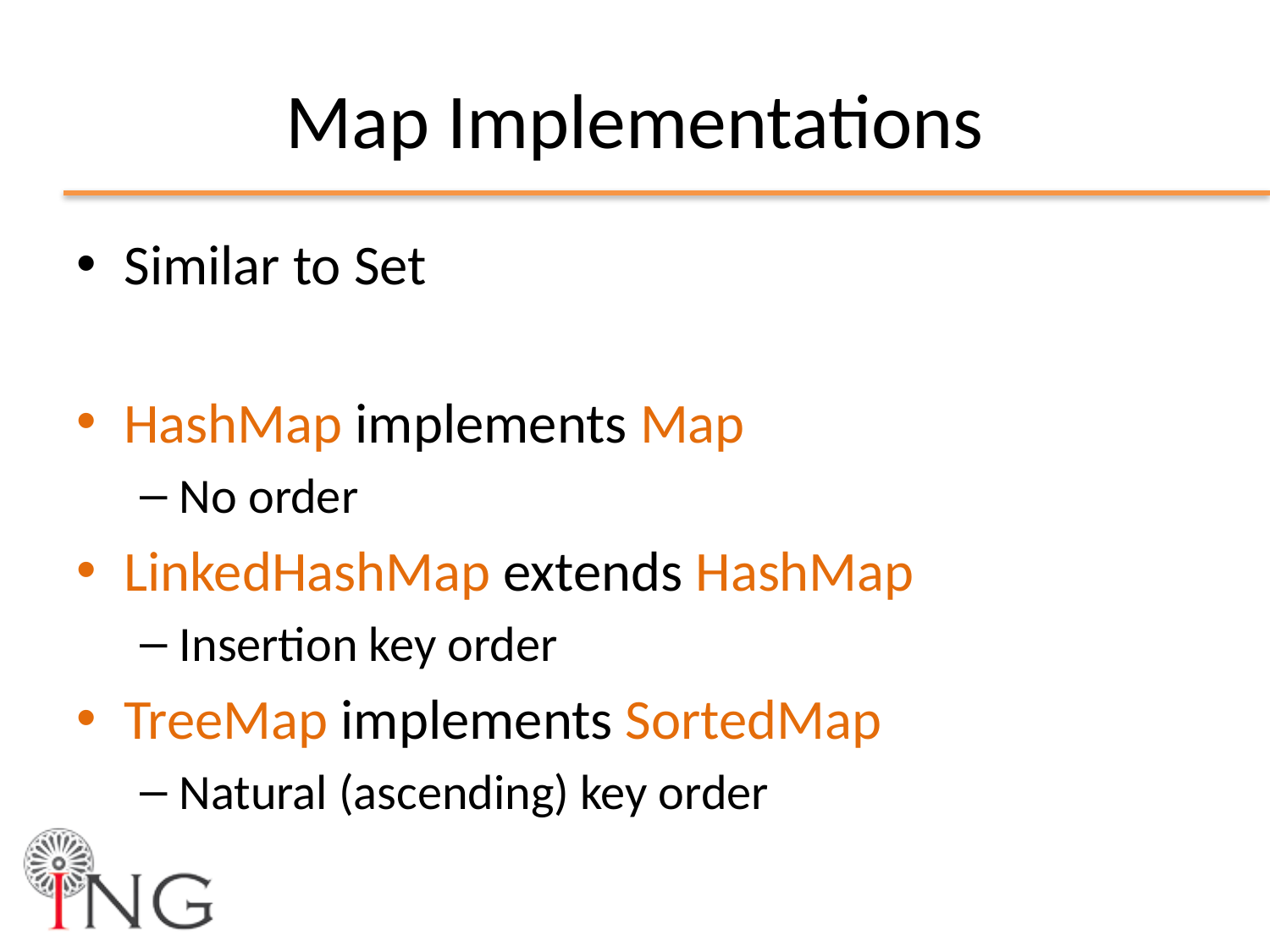

# Map Implementations
Similar to Set

HashMap implements Map
No order
LinkedHashMap extends HashMap
Insertion key order
TreeMap implements SortedMap
Natural (ascending) key order